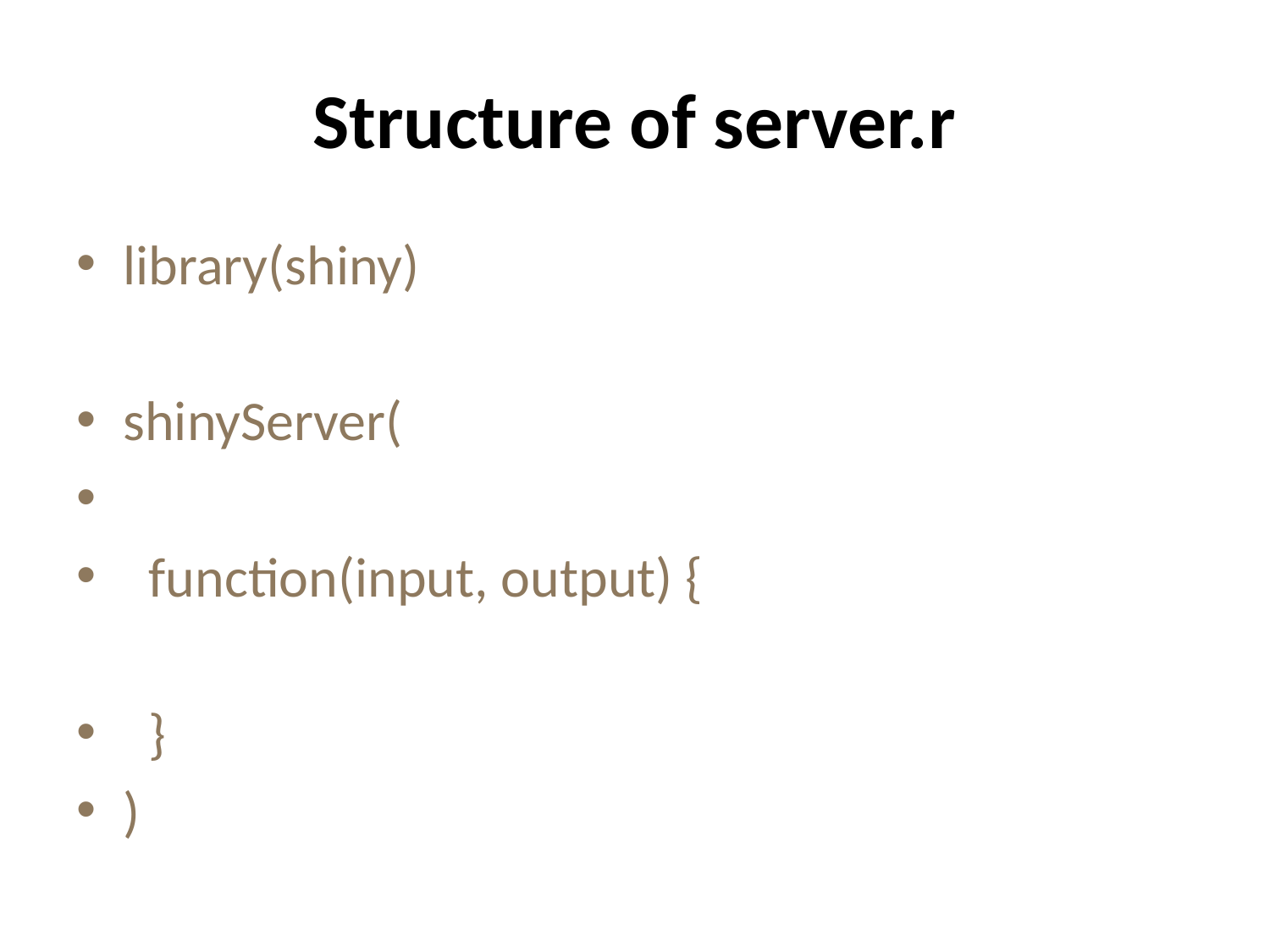

# Structure of server.r
library(shiny)

shinyServer(

  function(input, output) {

  }
)